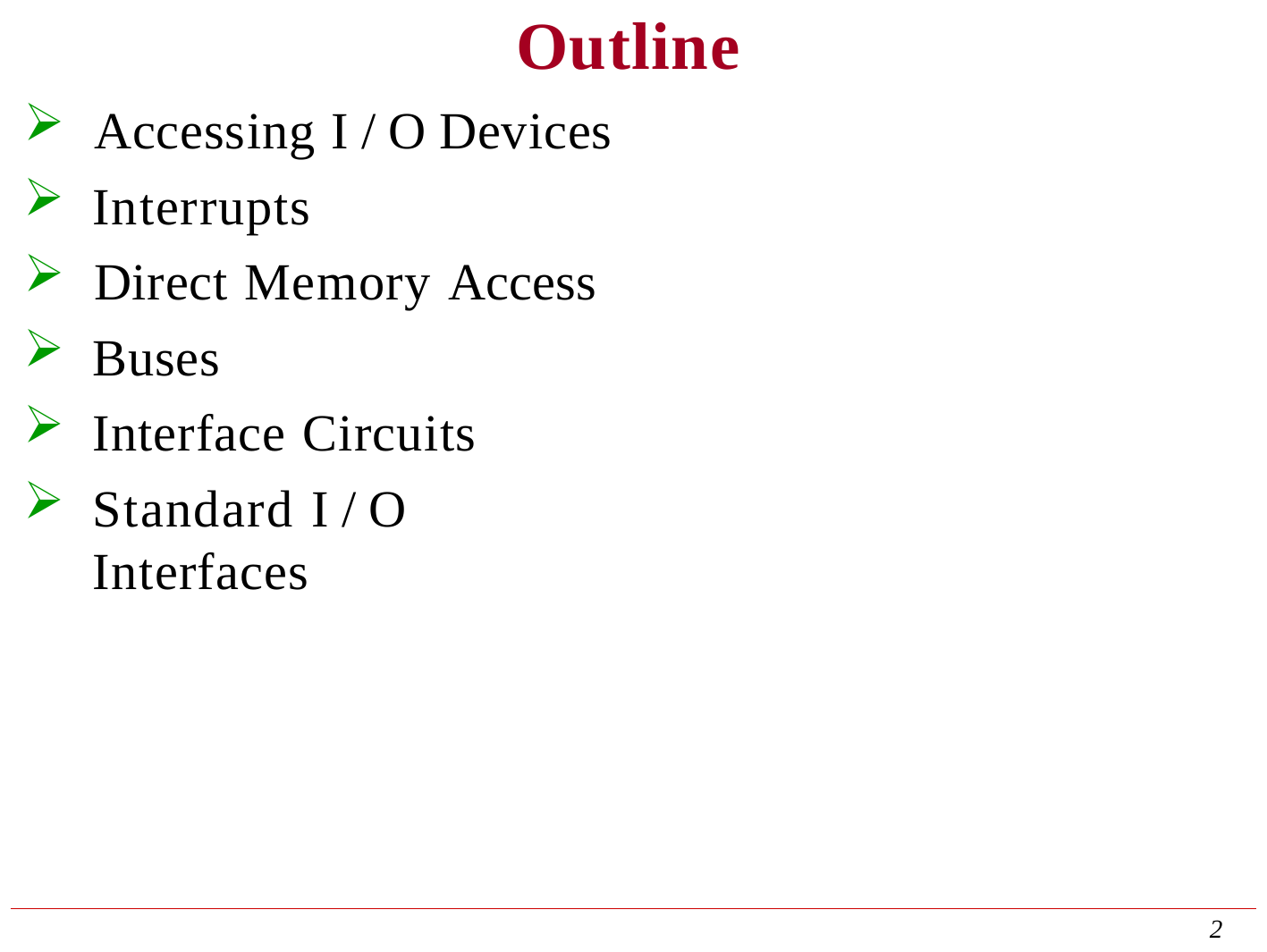

# Outline
Accessing I / O Devices
Interrupts
Direct Memory Access
Buses
Interface Circuits
Standard I / O Interfaces
2